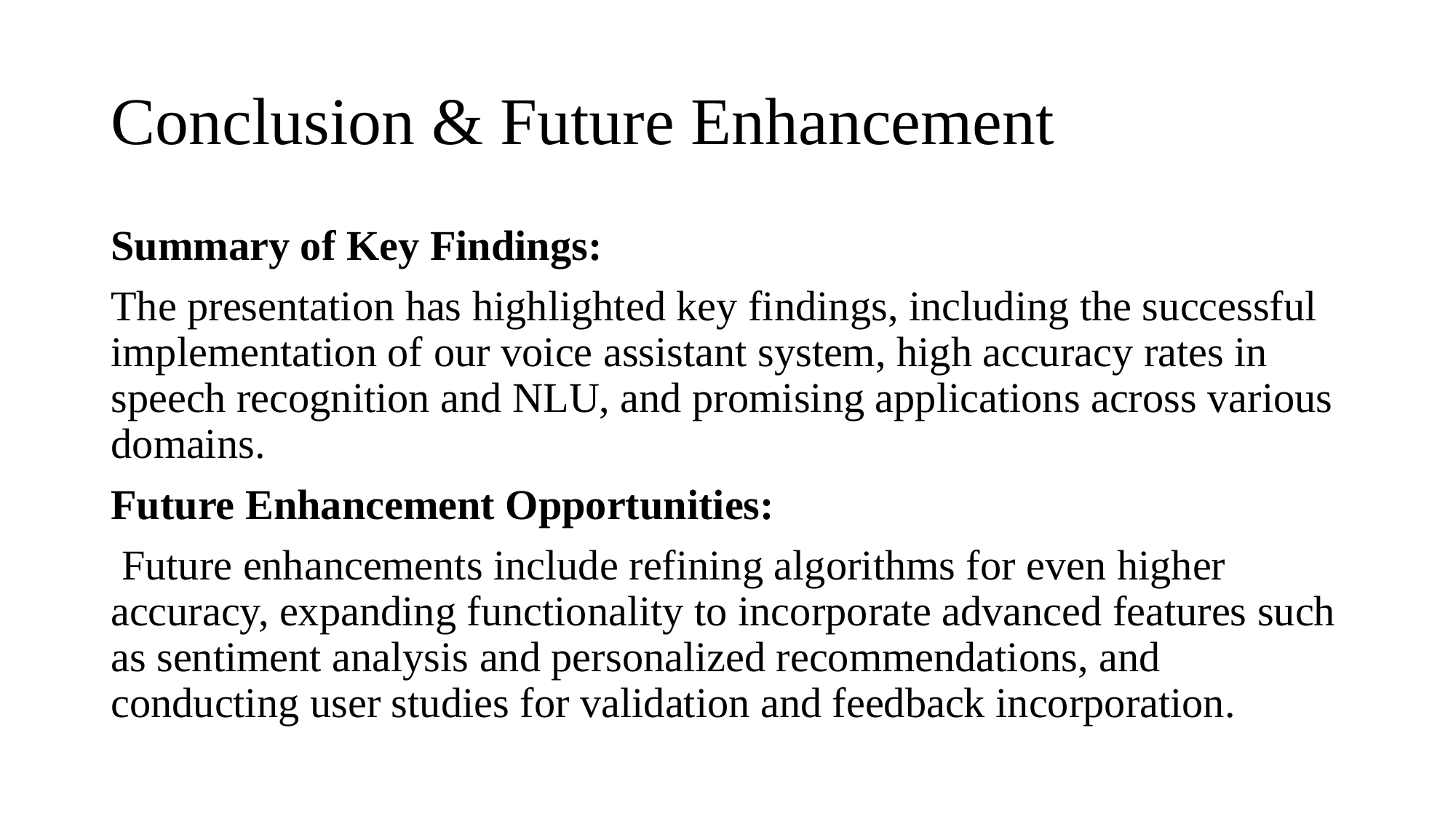

# Conclusion & Future Enhancement
Summary of Key Findings:
The presentation has highlighted key findings, including the successful implementation of our voice assistant system, high accuracy rates in speech recognition and NLU, and promising applications across various domains.
Future Enhancement Opportunities:
 Future enhancements include refining algorithms for even higher accuracy, expanding functionality to incorporate advanced features such as sentiment analysis and personalized recommendations, and conducting user studies for validation and feedback incorporation.